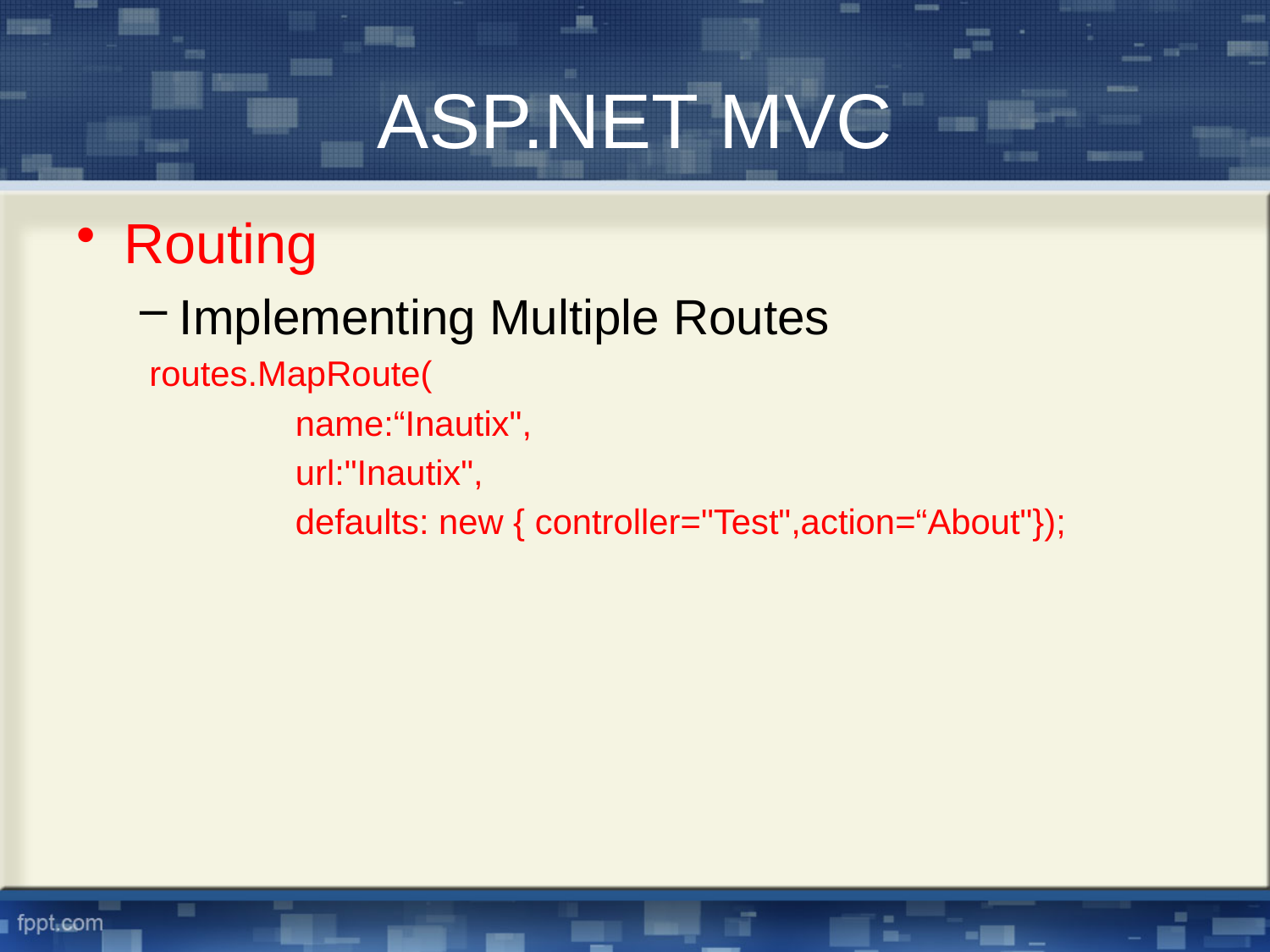

# ASP.NET MVC
Routing
Implementing Multiple Routes
 routes.MapRoute(
                name:“Inautix",
                url:"Inautix",
                defaults: new { controller="Test",action=“About"});